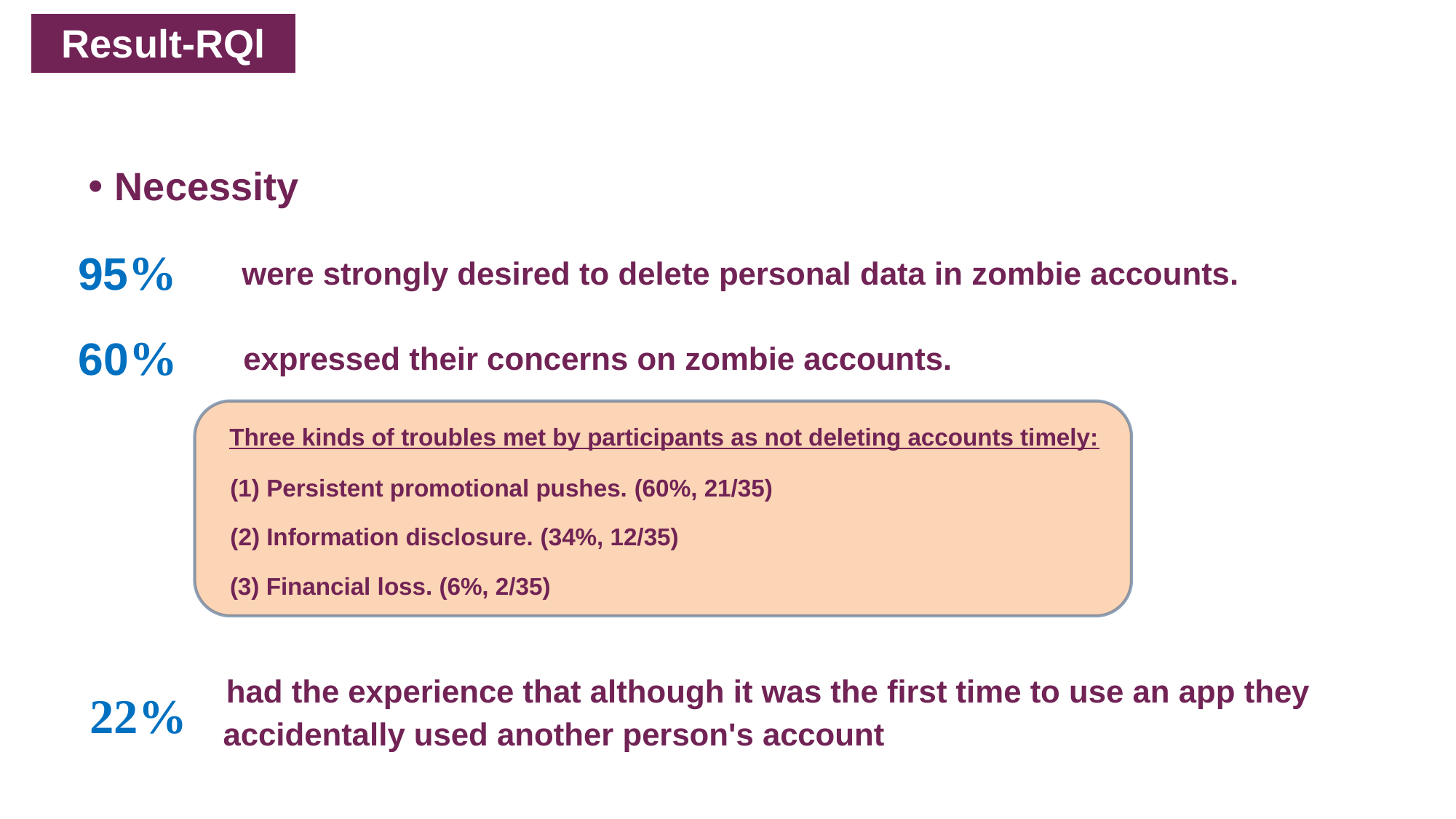

Result-RQl
• Necessity
95%
were strongly desired to delete personal data in zombie accounts.
60%
expressed their concerns on zombie accounts.

Three kinds of troubles met by participants as not deleting accounts timely:
(1) Persistent promotional pushes. (60%, 21/35)
(2) Information disclosure. (34%, 12/35)
 (3) Financial loss. (6%, 2/35)
had the experience that although it was the first time to use an app they accidentally used another person's account
22%